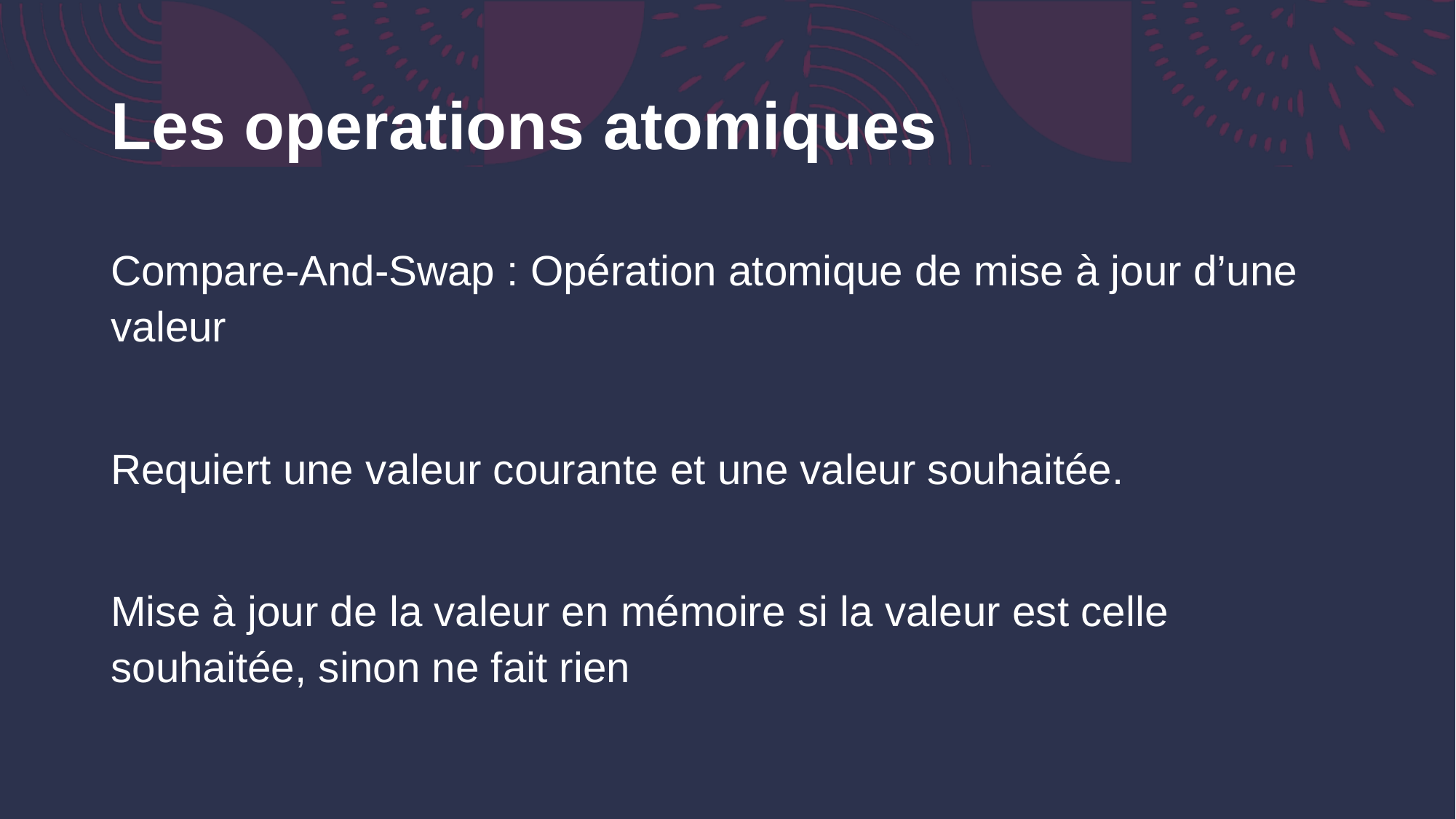

# Les operations atomiques
Compare-And-Swap : Opération atomique de mise à jour d’une valeur

Requiert une valeur courante et une valeur souhaitée.

Mise à jour de la valeur en mémoire si la valeur est celle souhaitée, sinon ne fait rien